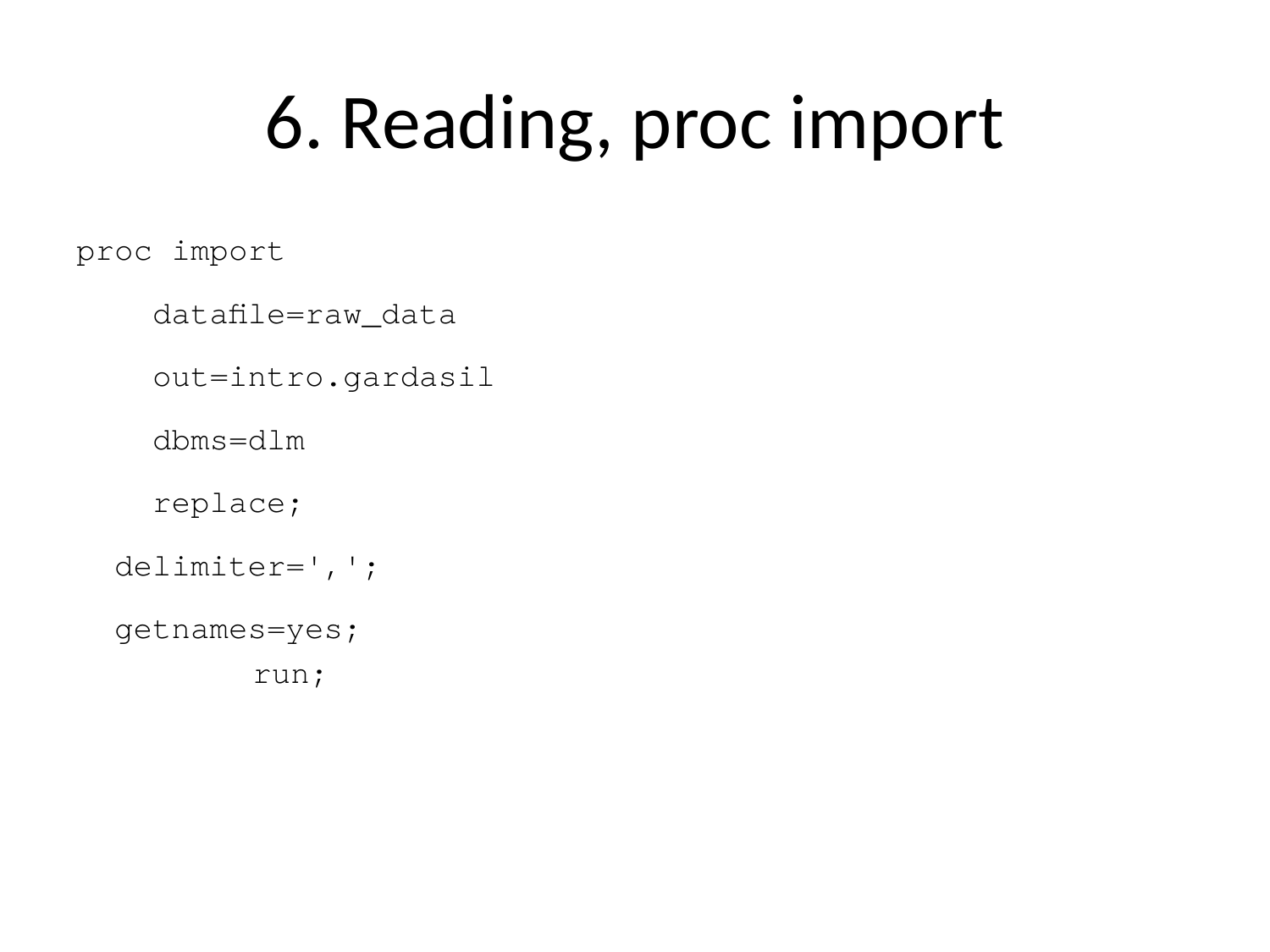

# 6. Reading, proc import
proc import
    datafile=raw_data
    out=intro.gardasil
    dbms=dlm
    replace;
  delimiter=',';
  getnames=yes;
run;